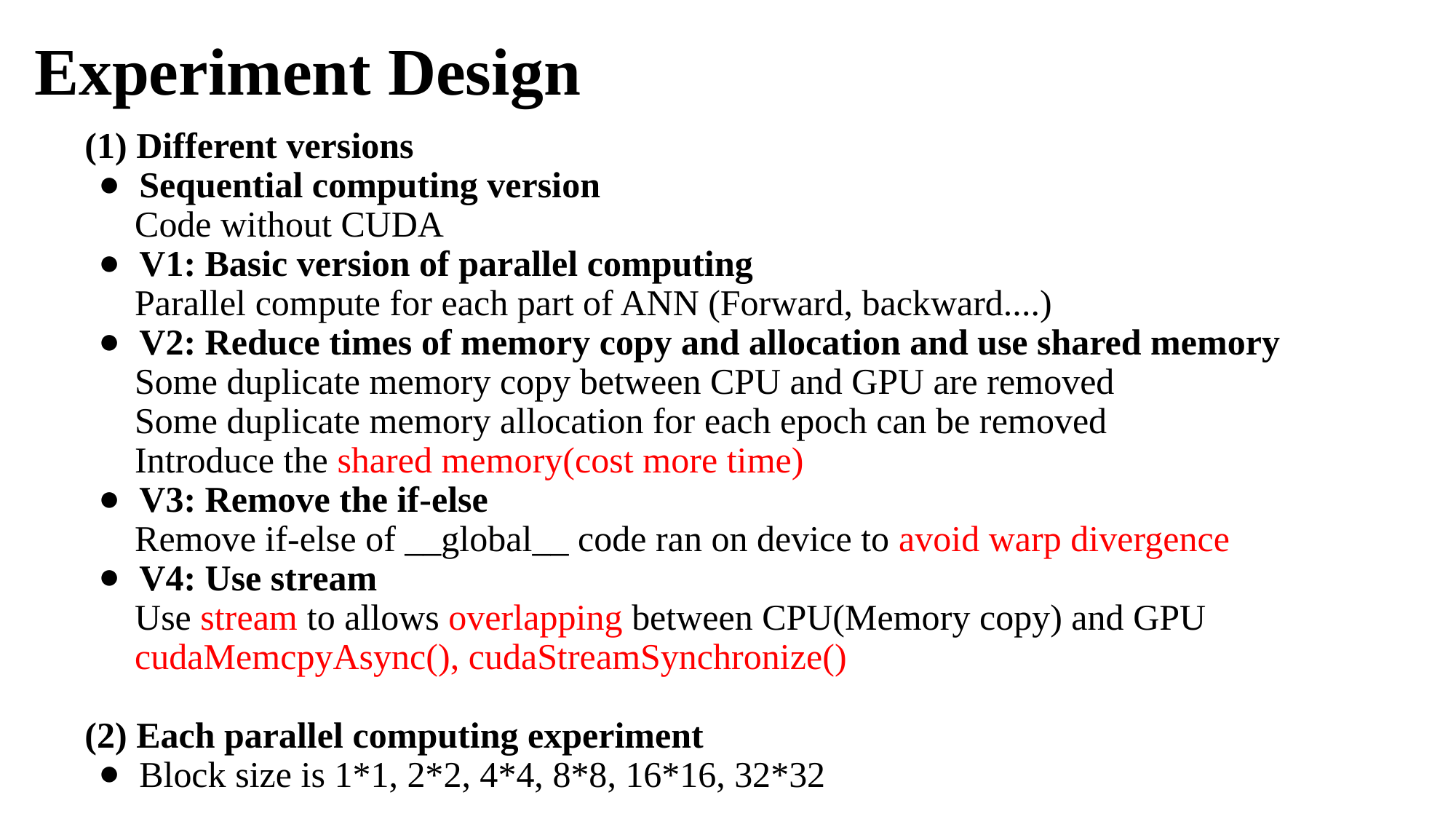

# Experiment Design
(1) Different versions
Sequential computing version
    Code without CUDA
V1: Basic version of parallel computing
    Parallel compute for each part of ANN (Forward, backward....)
V2: Reduce times of memory copy and allocation and use shared memory
    Some duplicate memory copy between CPU and GPU are removed
    Some duplicate memory allocation for each epoch can be removed
    Introduce the shared memory(cost more time)
V3: Remove the if-else
    Remove if-else of __global__ code ran on device to avoid warp divergence
V4: Use stream
    Use stream to allows overlapping between CPU(Memory copy) and GPU
    cudaMemcpyAsync(), cudaStreamSynchronize()

(2) Each parallel computing experiment
Block size is 1*1, 2*2, 4*4, 8*8, 16*16, 32*32